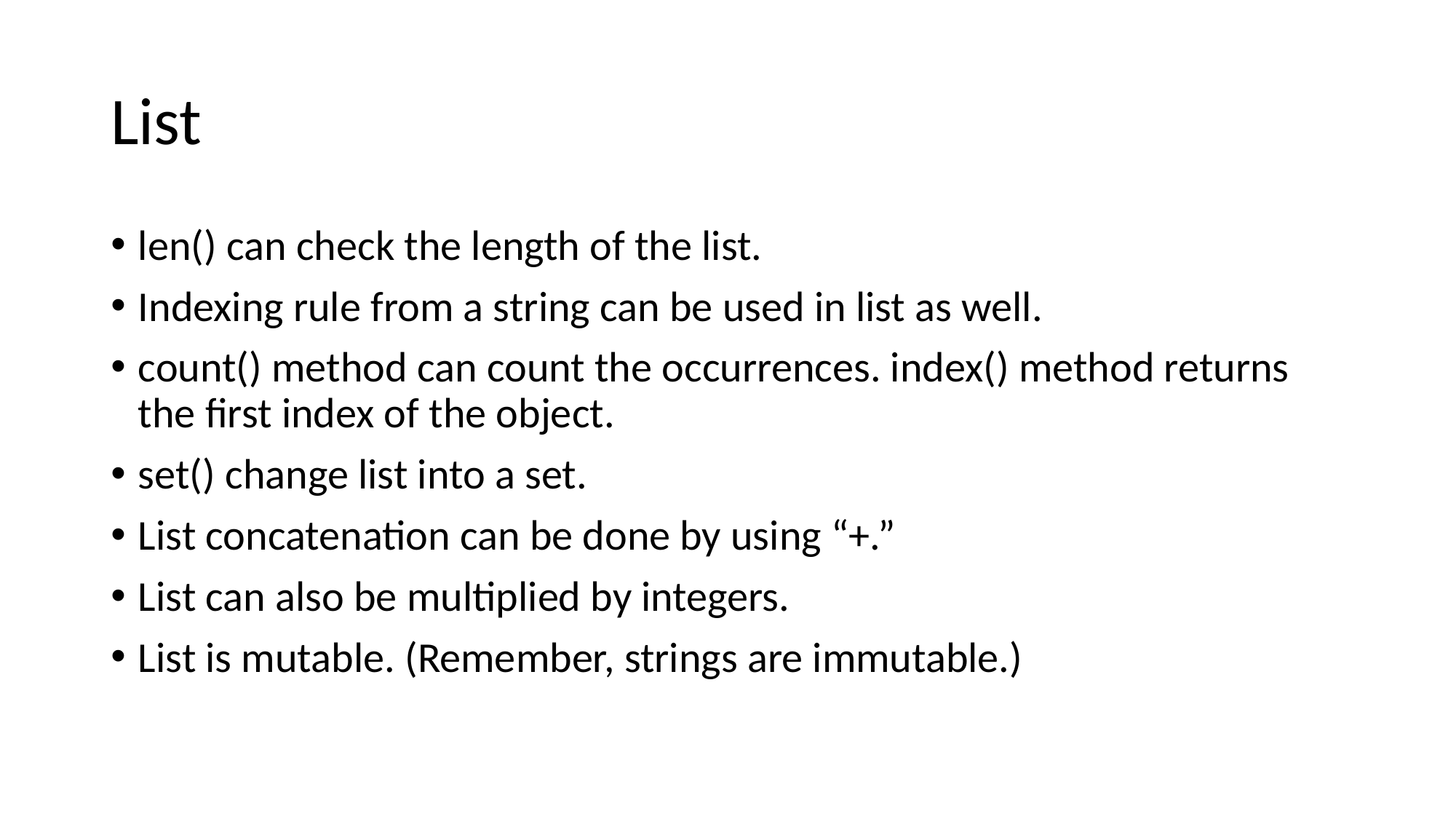

# List
len() can check the length of the list.
Indexing rule from a string can be used in list as well.
count() method can count the occurrences. index() method returns the first index of the object.
set() change list into a set.
List concatenation can be done by using “+.”
List can also be multiplied by integers.
List is mutable. (Remember, strings are immutable.)